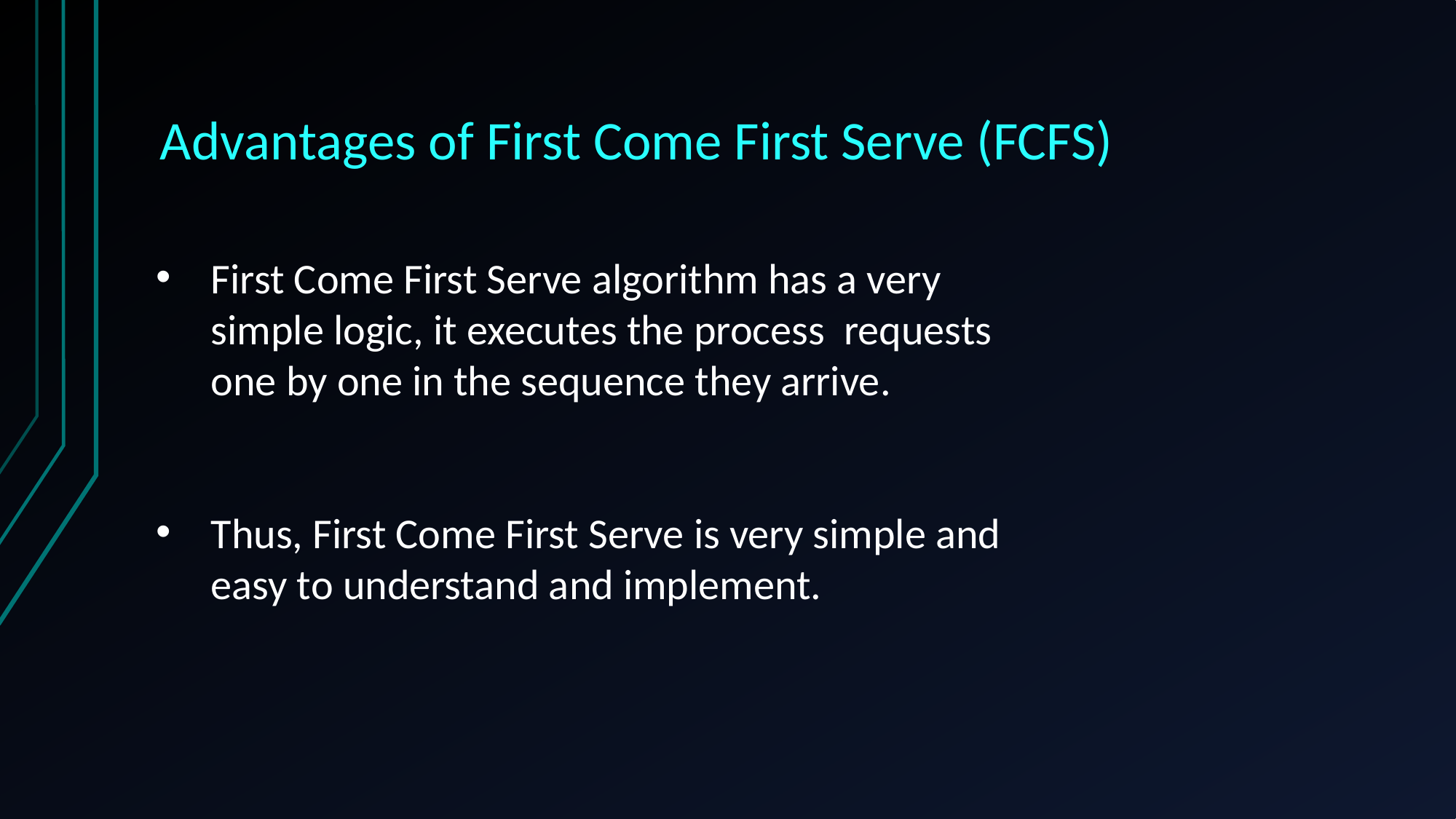

# Advantages of First Come First Serve (FCFS)
First Come First Serve algorithm has a very simple logic, it executes the process  requests one by one in the sequence they arrive.

Thus, First Come First Serve is very simple and easy to understand and implement.